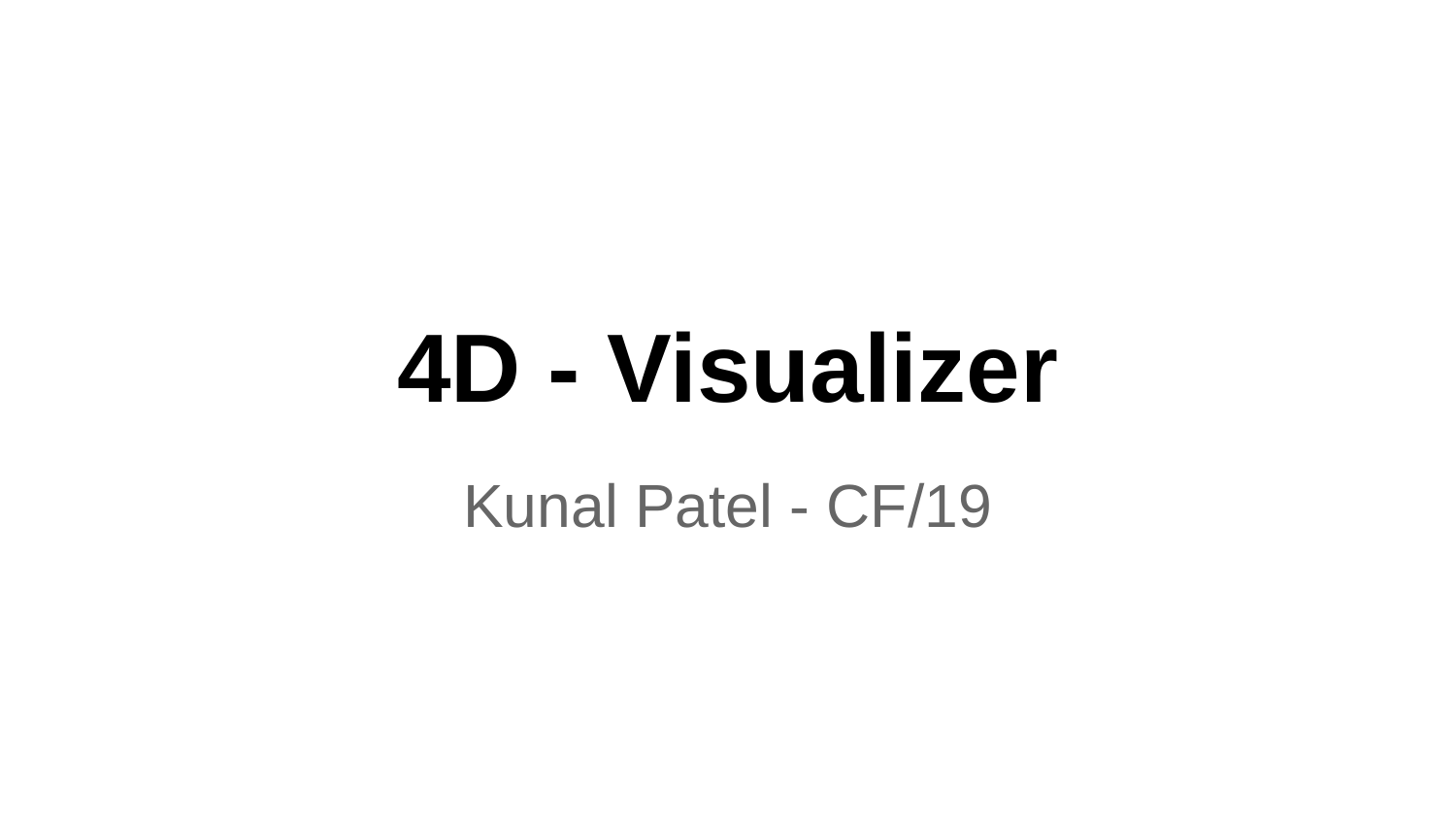

# 4D - Visualizer
Kunal Patel - CF/19